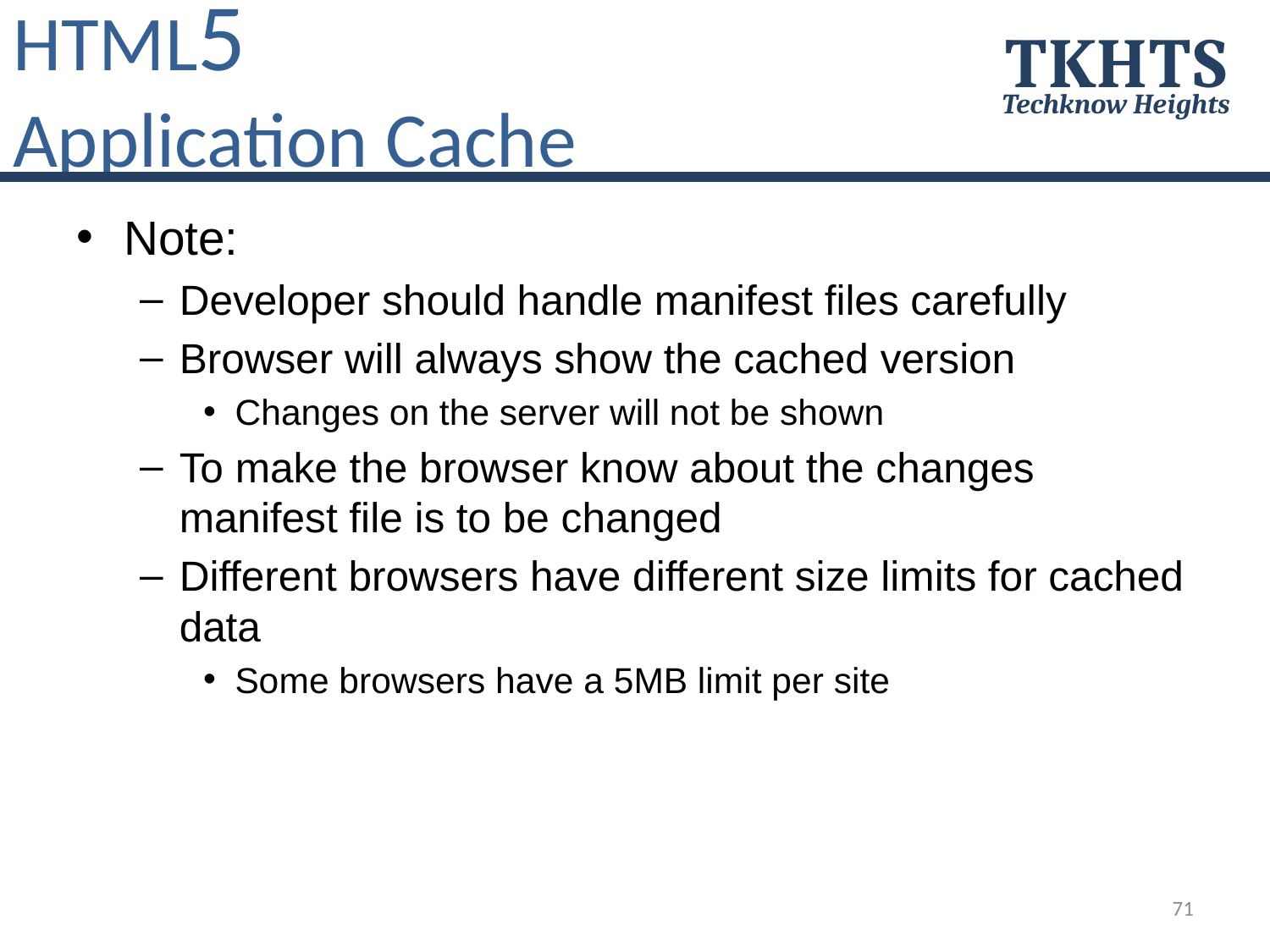

HTML5
Application Cache
TKHTS
Techknow Heights

Note:
Developer should handle manifest files carefully
Browser will always show the cached version
Changes on the server will not be shown
To make the browser know about the changes manifest file is to be changed
Different browsers have different size limits for cached data
Some browsers have a 5MB limit per site
71